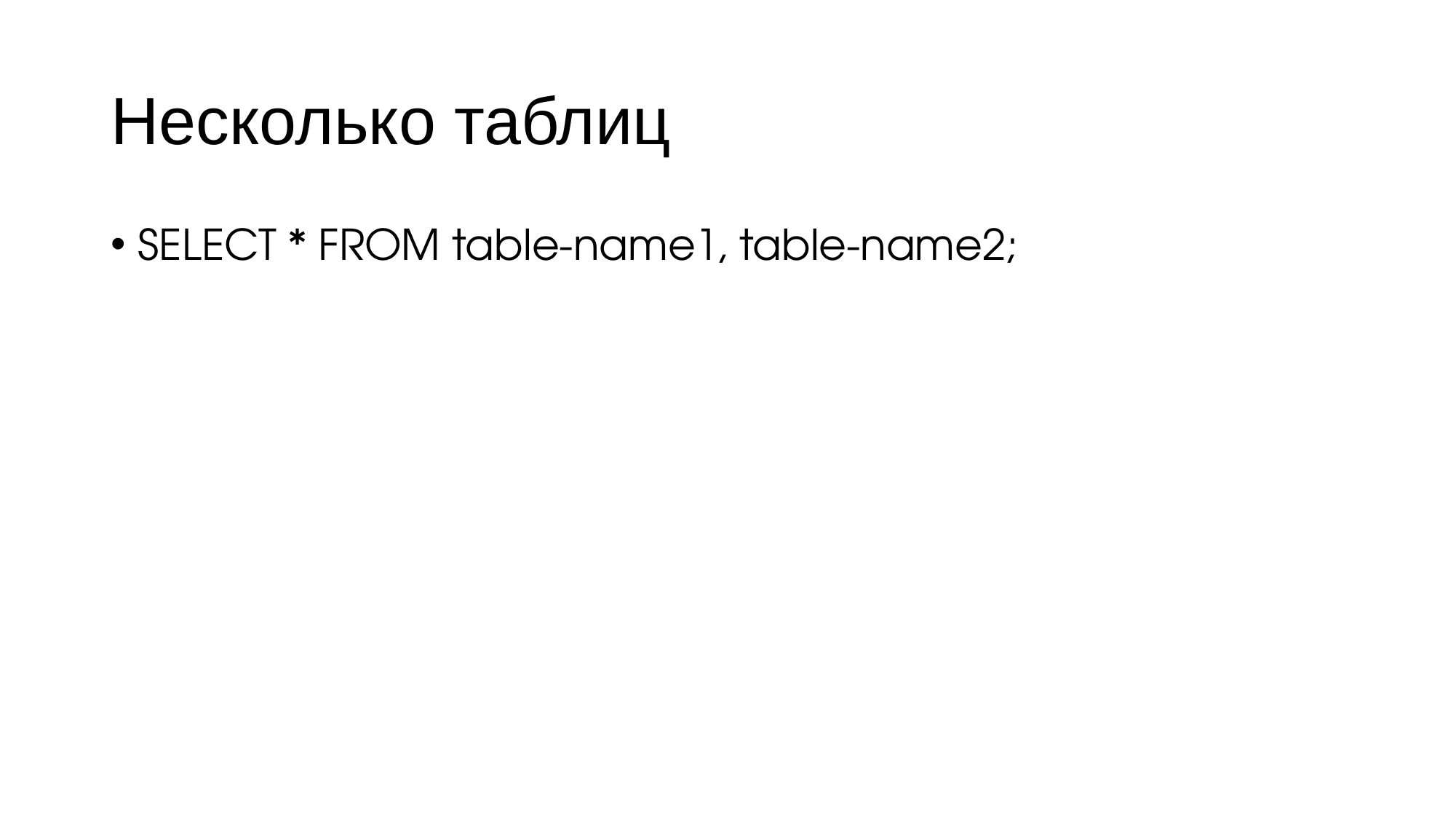

# Несколько таблиц
SELECT * FROM table-name1, table-name2;